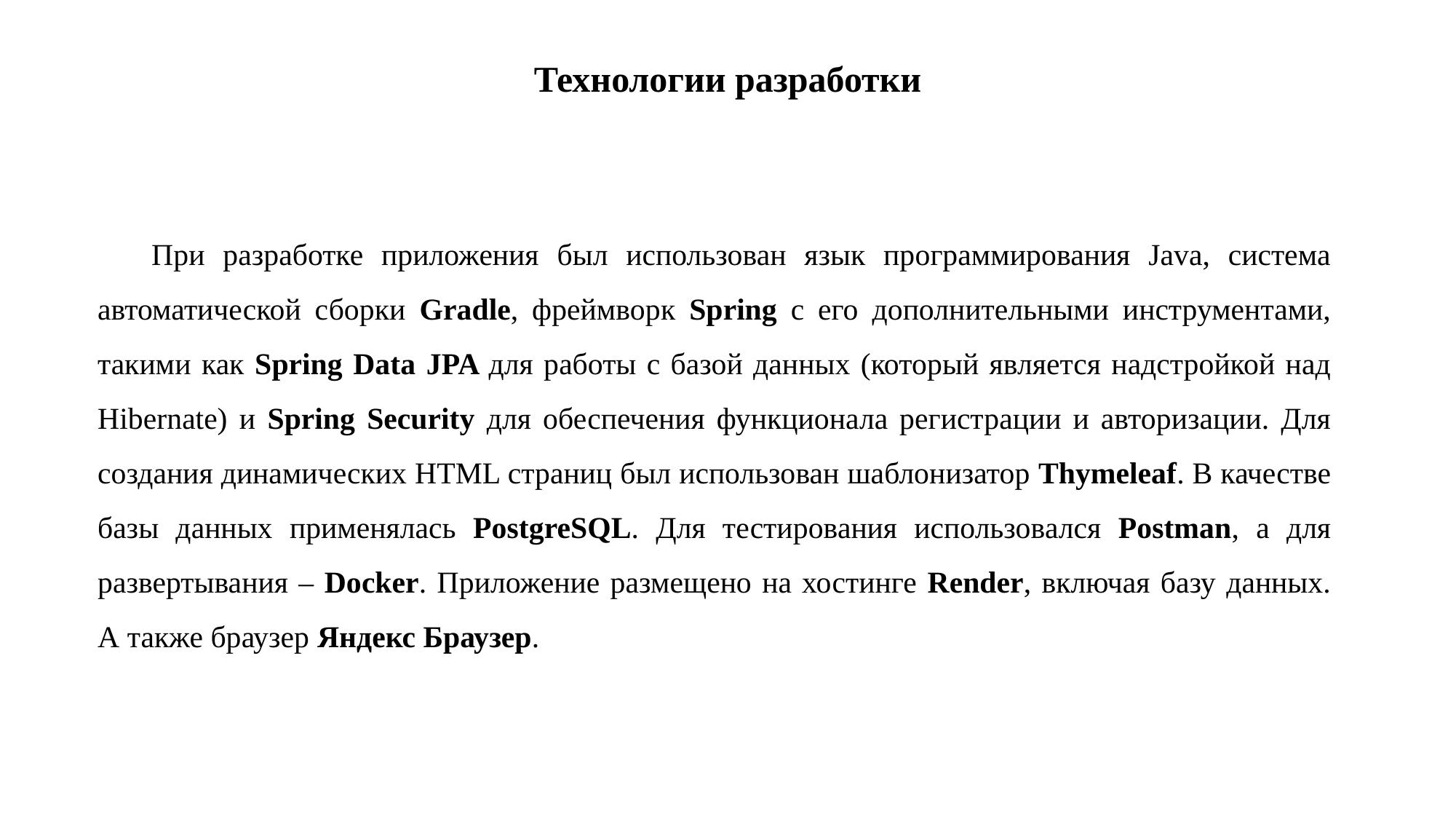

# Технологии разработки
При разработке приложения был использован язык программирования Java, система автоматической сборки Gradle, фреймворк Spring с его дополнительными инструментами, такими как Spring Data JPA для работы с базой данных (который является надстройкой над Hibernate) и Spring Security для обеспечения функционала регистрации и авторизации. Для создания динамических HTML страниц был использован шаблонизатор Thymeleaf. В качестве базы данных применялась PostgreSQL. Для тестирования использовался Postman, а для развертывания – Docker. Приложение размещено на хостинге Render, включая базу данных. А также браузер Яндекс Браузер.